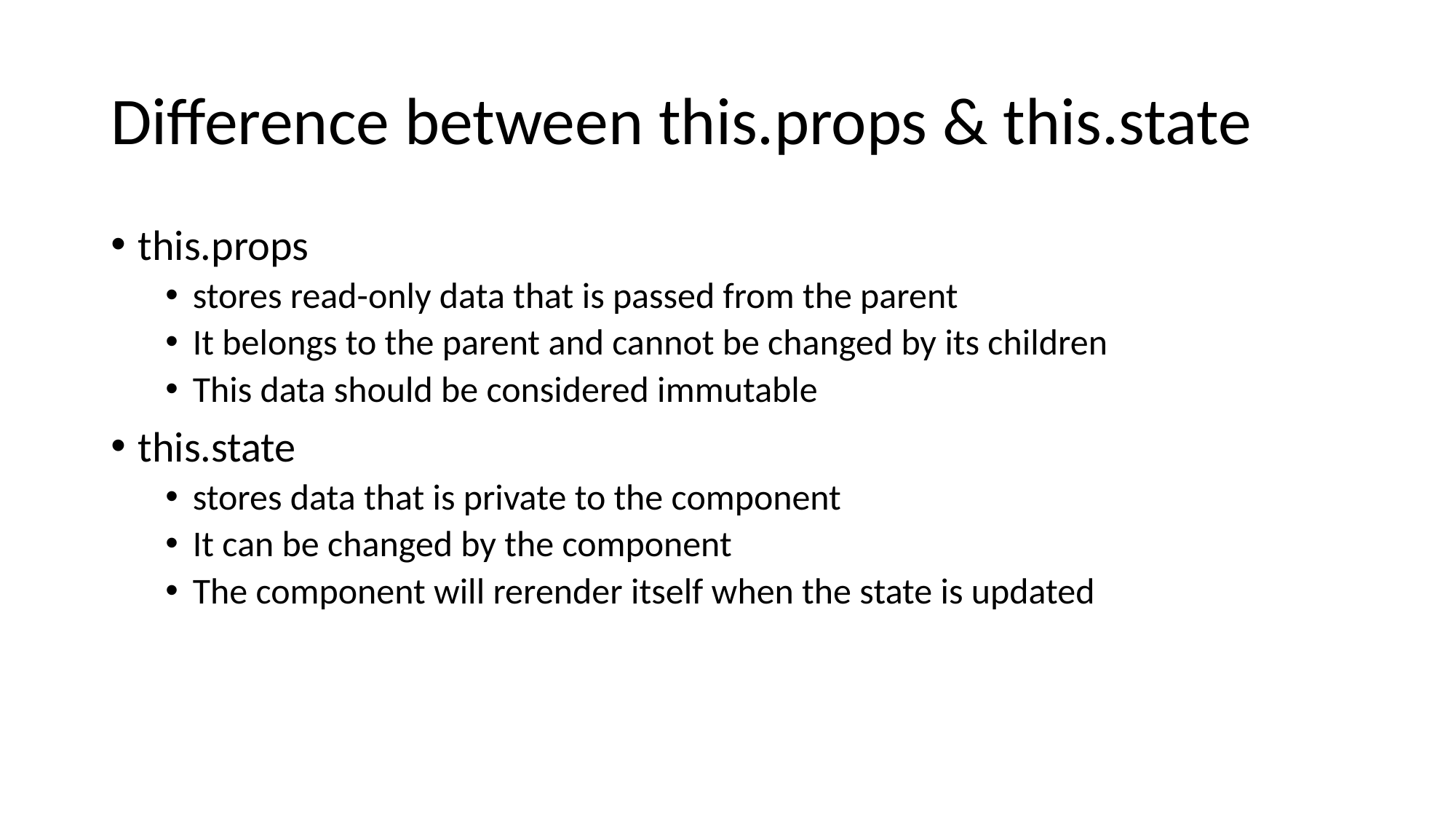

# Difference between this.props & this.state
this.props
stores read-only data that is passed from the parent
It belongs to the parent and cannot be changed by its children
This data should be considered immutable
this.state
stores data that is private to the component
It can be changed by the component
The component will rerender itself when the state is updated